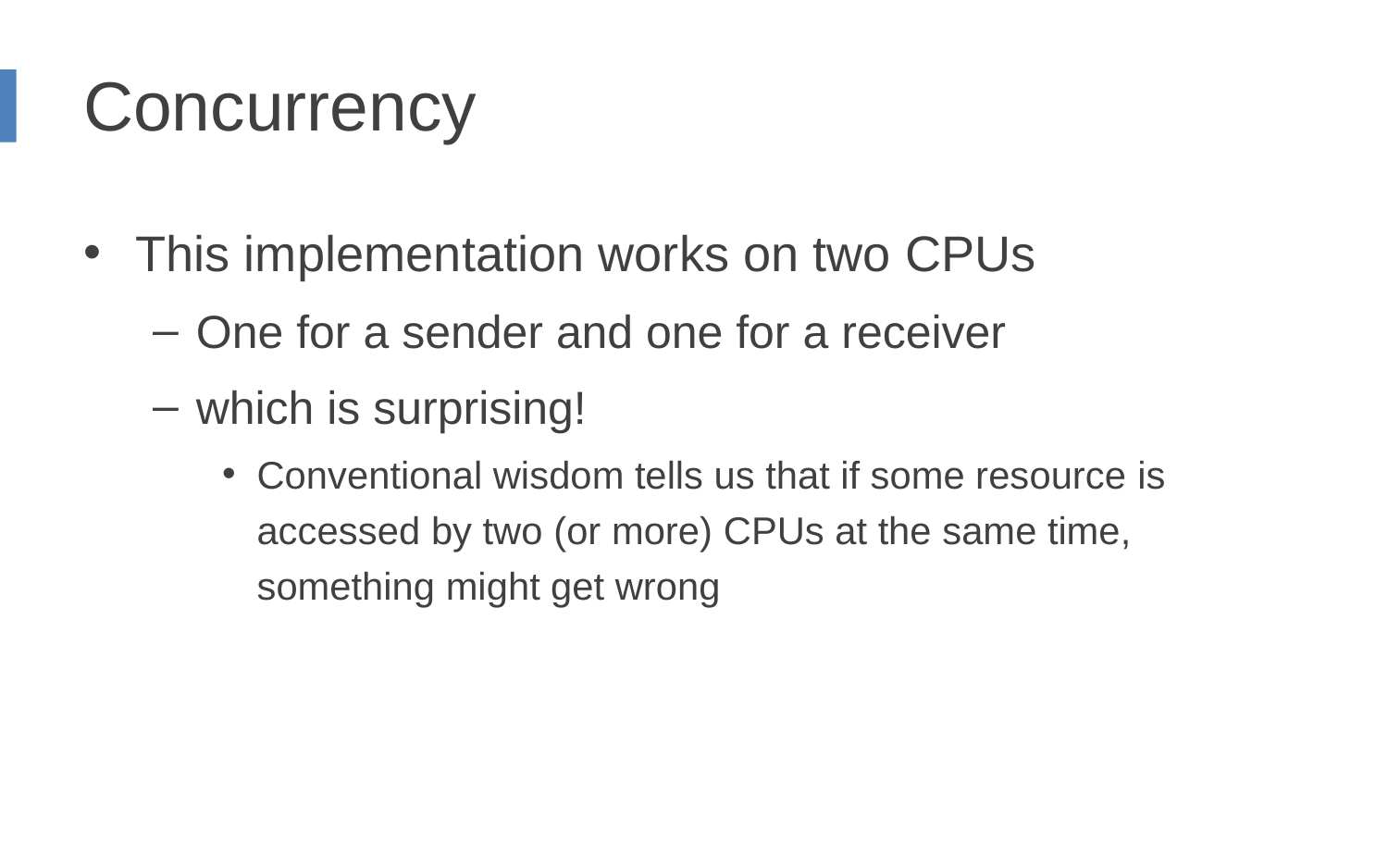

# Concurrency
This implementation works on two CPUs
One for a sender and one for a receiver
which is surprising!
Conventional wisdom tells us that if some resource is accessed by two (or more) CPUs at the same time, something might get wrong